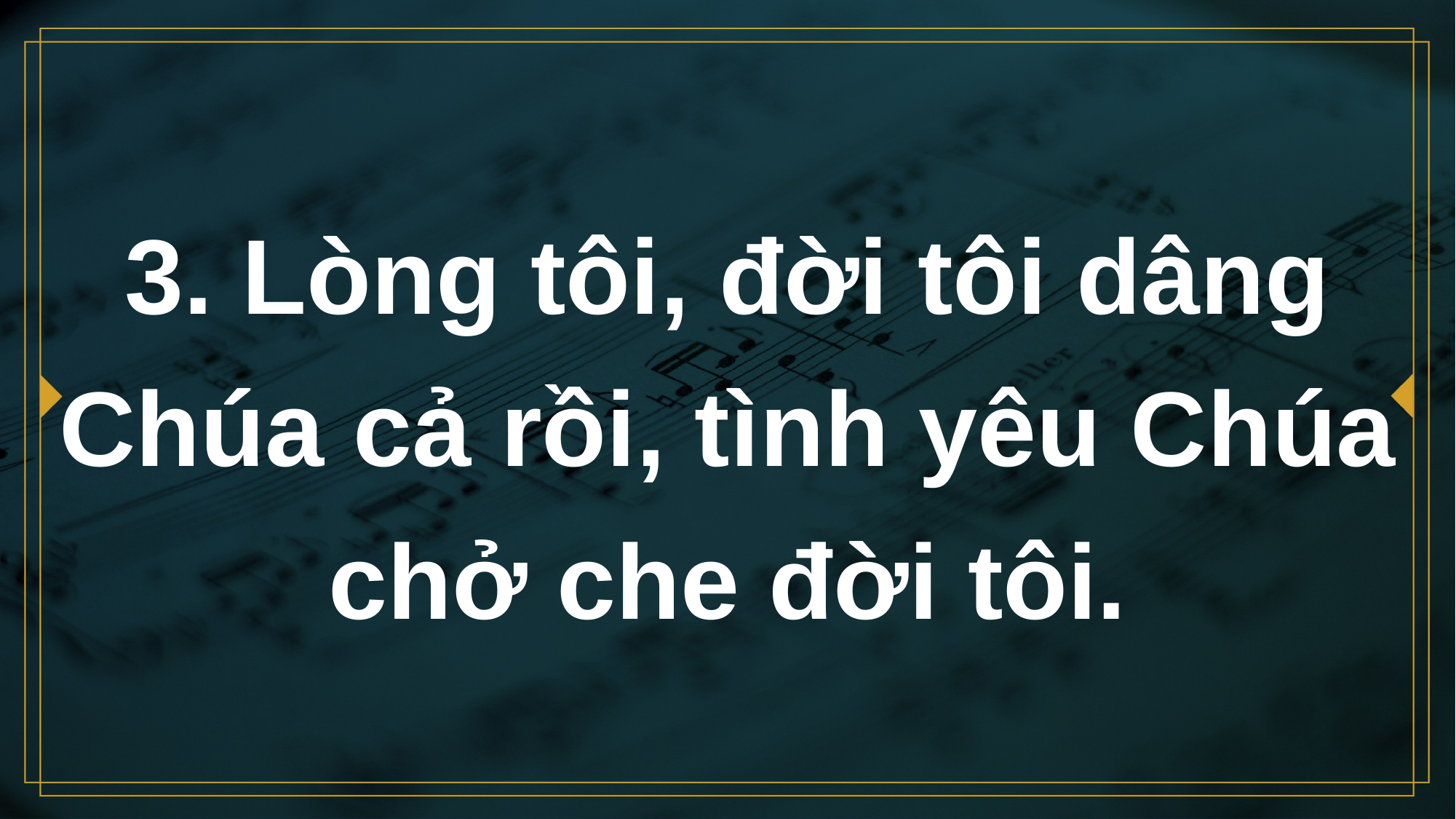

# 3. Lòng tôi, đời tôi dâng Chúa cả rồi, tình yêu Chúa chở che đời tôi.